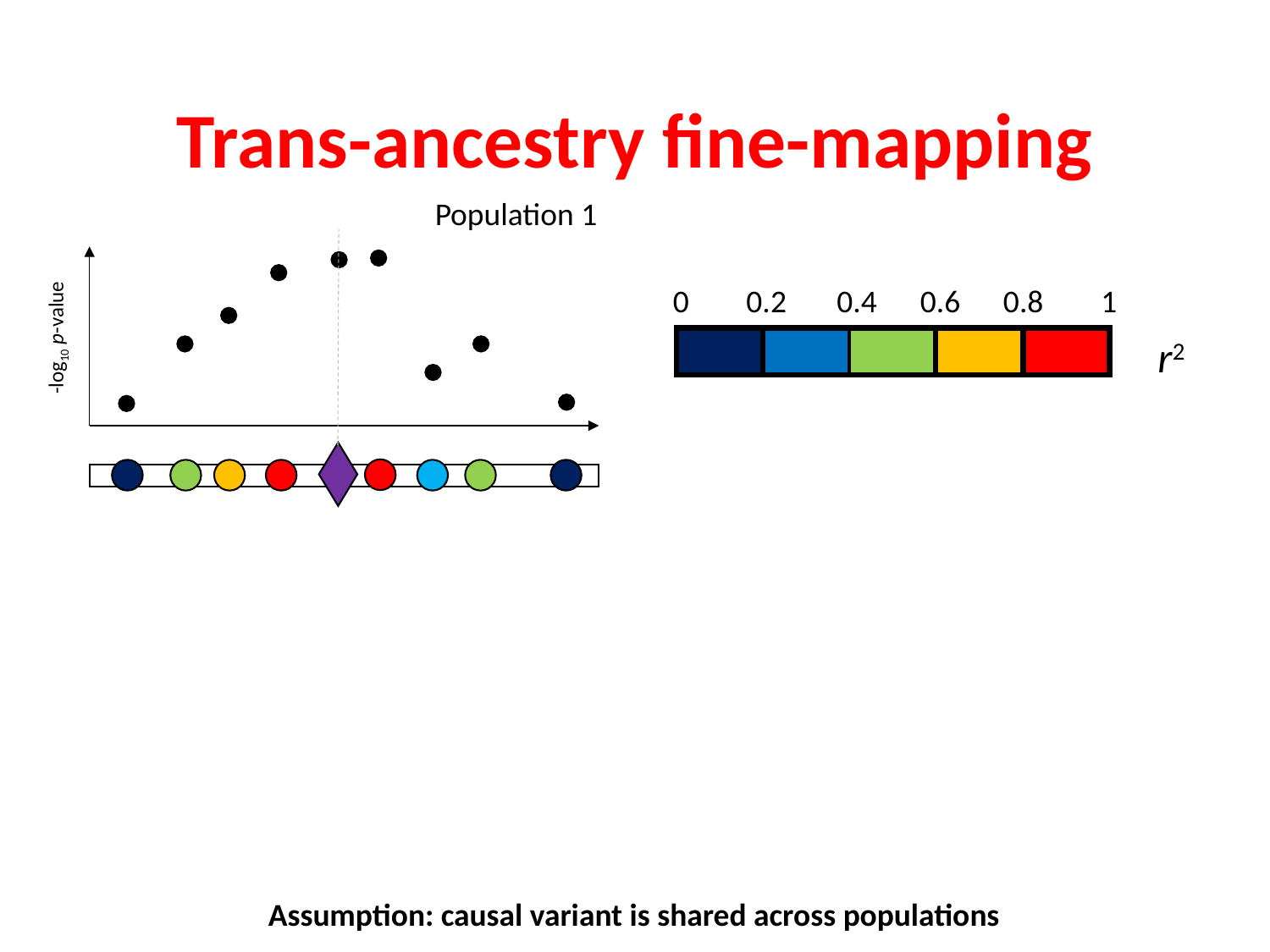

# Trans-ancestry fine-mapping
Population 1

0        0.2       0.4      0.6      0.8        1

-log10 p-value
r2

Assumption: causal variant is shared across populations